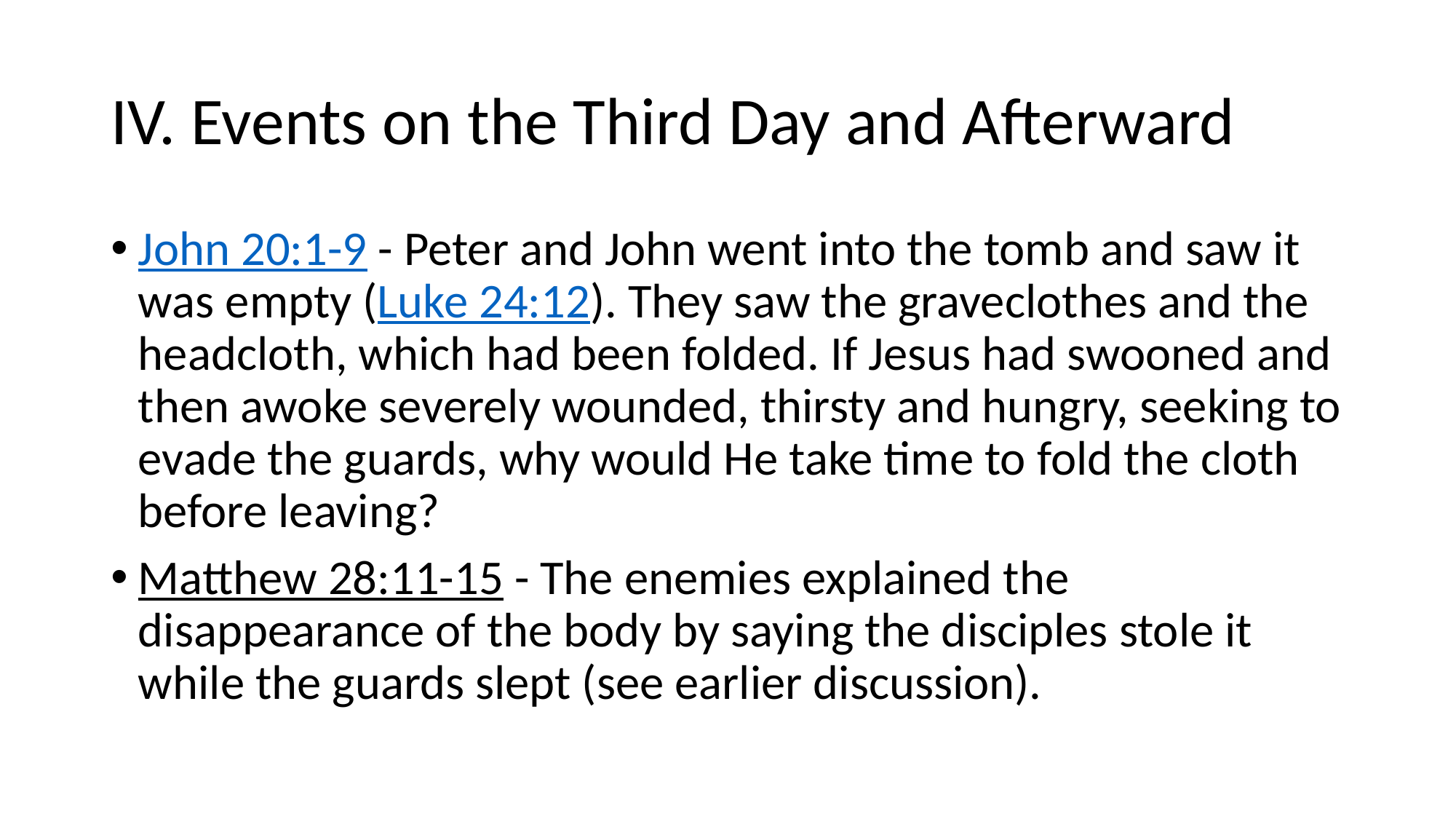

# IV. Events on the Third Day and Afterward
John 20:1-9 - Peter and John went into the tomb and saw it was empty (Luke 24:12). They saw the graveclothes and the headcloth, which had been folded. If Jesus had swooned and then awoke severely wounded, thirsty and hungry, seeking to evade the guards, why would He take time to fold the cloth before leaving?
Matthew 28:11-15 - The enemies explained the disappearance of the body by saying the disciples stole it while the guards slept (see earlier discussion).